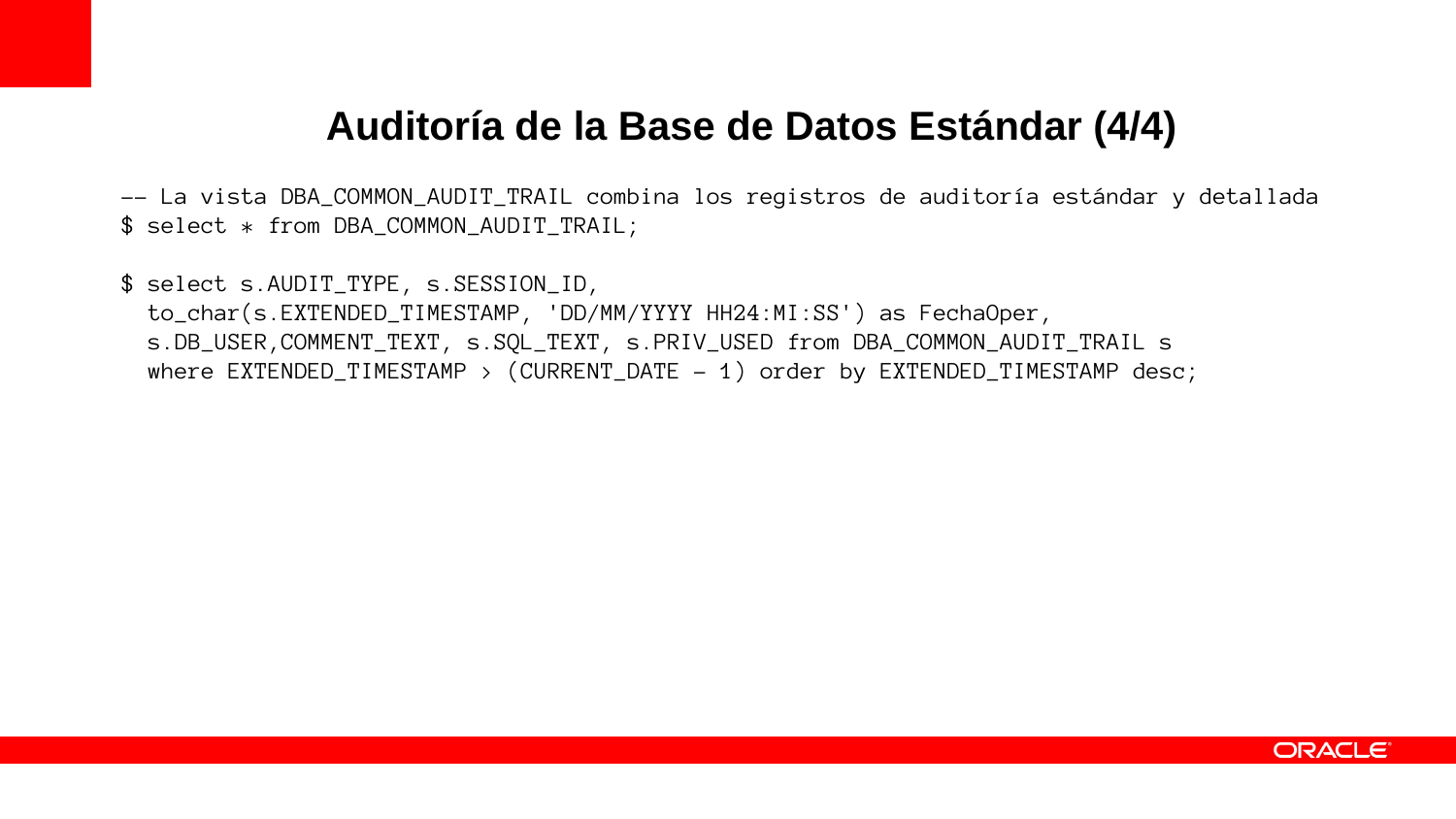

Auditoría de la Base de Datos Estándar (4/4)

-- La vista DBA_COMMON_AUDIT_TRAIL combina los registros de auditoría estándar y detallada
$ select * from DBA_COMMON_AUDIT_TRAIL;

$ select s.AUDIT_TYPE, s.SESSION_ID,
  to_char(s.EXTENDED_TIMESTAMP, 'DD/MM/YYYY HH24:MI:SS') as FechaOper,
  s.DB_USER,COMMENT_TEXT, s.SQL_TEXT, s.PRIV_USED from DBA_COMMON_AUDIT_TRAIL s
  where EXTENDED_TIMESTAMP > (CURRENT_DATE - 1) order by EXTENDED_TIMESTAMP desc;